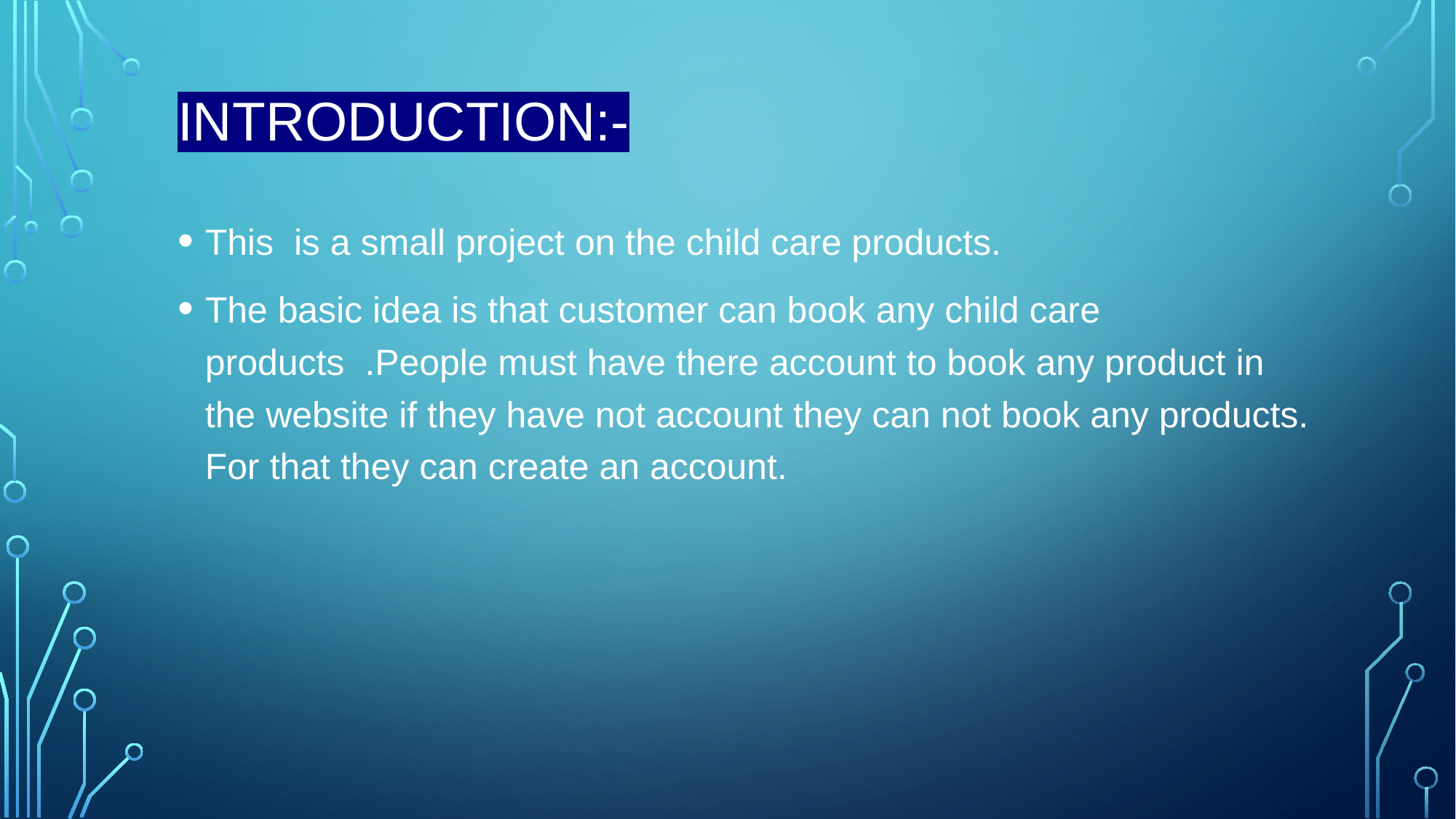

# INTRODUCTION:-
This  is a small project on the child care products.
The basic idea is that customer can book any child care products  .People must have there account to book any product in the website if they have not account they can not book any products. For that they can create an account.